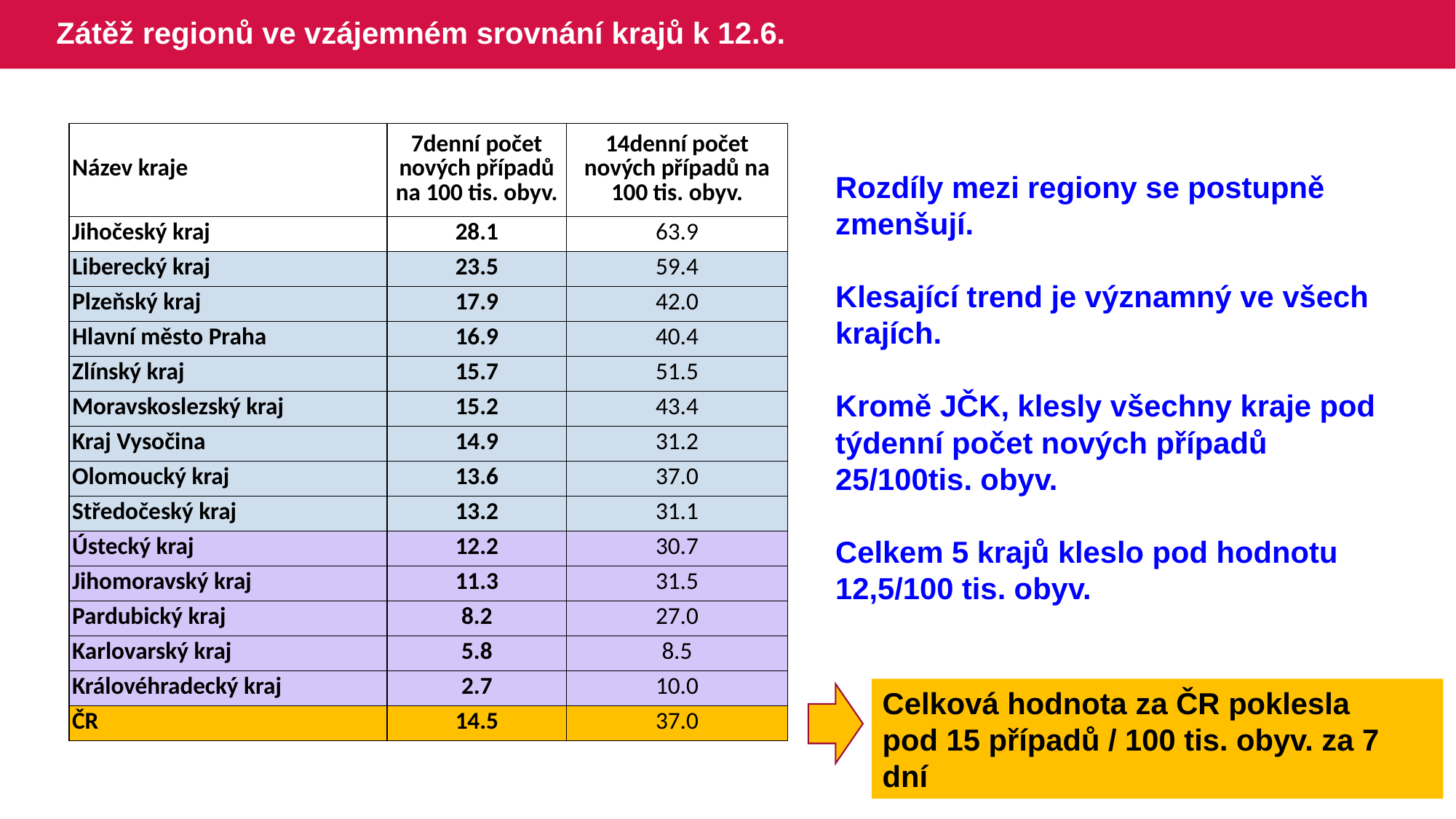

# Zátěž regionů ve vzájemném srovnání krajů k 12.6.
| Název kraje | 7denní počet nových případů na 100 tis. obyv. | 14denní počet nových případů na 100 tis. obyv. |
| --- | --- | --- |
| Jihočeský kraj | 28.1 | 63.9 |
| Liberecký kraj | 23.5 | 59.4 |
| Plzeňský kraj | 17.9 | 42.0 |
| Hlavní město Praha | 16.9 | 40.4 |
| Zlínský kraj | 15.7 | 51.5 |
| Moravskoslezský kraj | 15.2 | 43.4 |
| Kraj Vysočina | 14.9 | 31.2 |
| Olomoucký kraj | 13.6 | 37.0 |
| Středočeský kraj | 13.2 | 31.1 |
| Ústecký kraj | 12.2 | 30.7 |
| Jihomoravský kraj | 11.3 | 31.5 |
| Pardubický kraj | 8.2 | 27.0 |
| Karlovarský kraj | 5.8 | 8.5 |
| Královéhradecký kraj | 2.7 | 10.0 |
| ČR | 14.5 | 37.0 |
Rozdíly mezi regiony se postupně zmenšují.

Klesající trend je významný ve všech krajích.

Kromě JČK, klesly všechny kraje pod týdenní počet nových případů 25/100tis. obyv.

Celkem 5 krajů kleslo pod hodnotu 12,5/100 tis. obyv.

Celková hodnota za ČR poklesla
pod 15 případů / 100 tis. obyv. za 7 dní